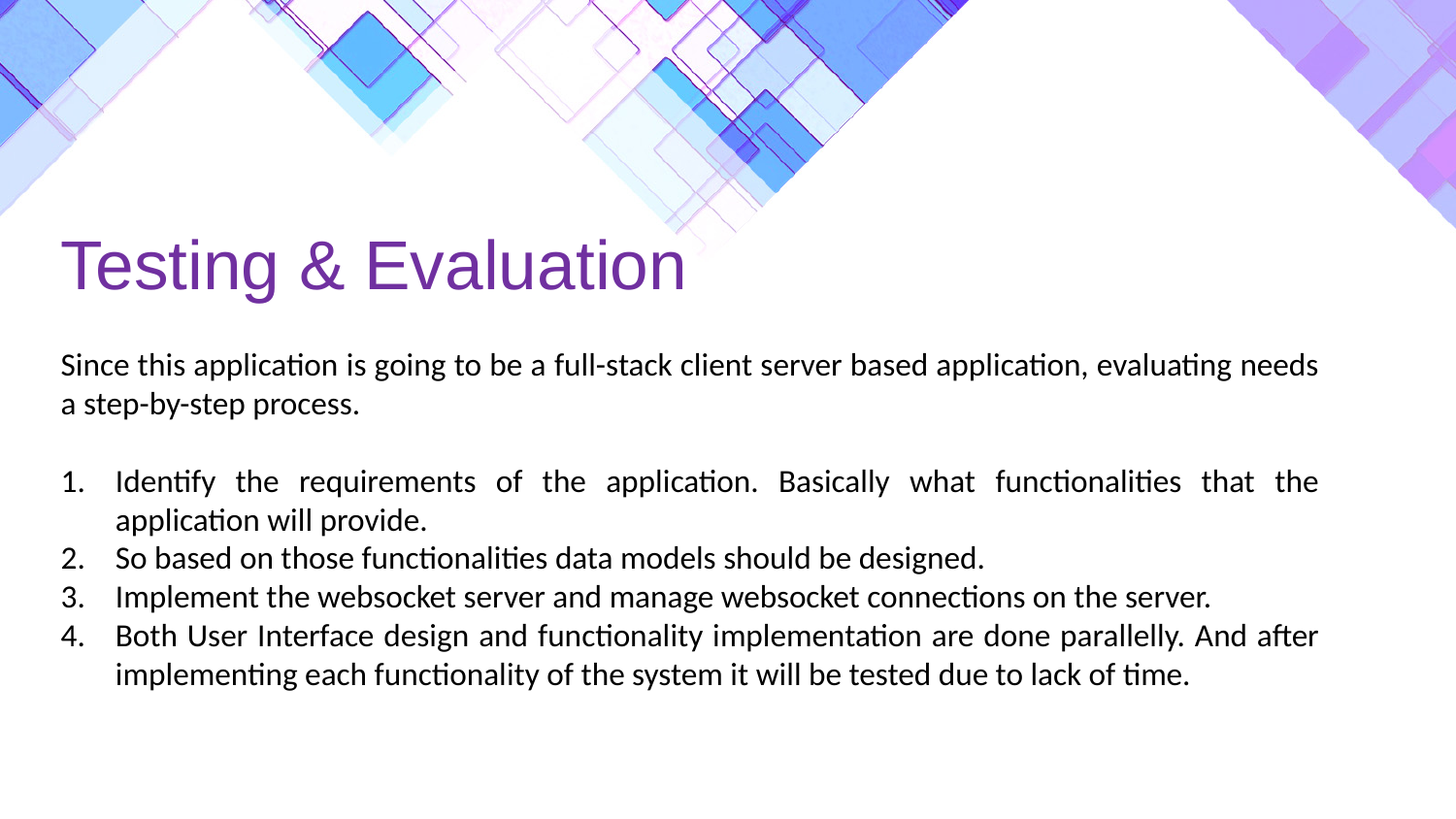

Testing & Evaluation
Since this application is going to be a full-stack client server based application, evaluating needs a step-by-step process.

Identify the requirements of the application. Basically what functionalities that the application will provide.
So based on those functionalities data models should be designed.
Implement the websocket server and manage websocket connections on the server.
Both User Interface design and functionality implementation are done parallelly. And after implementing each functionality of the system it will be tested due to lack of time.